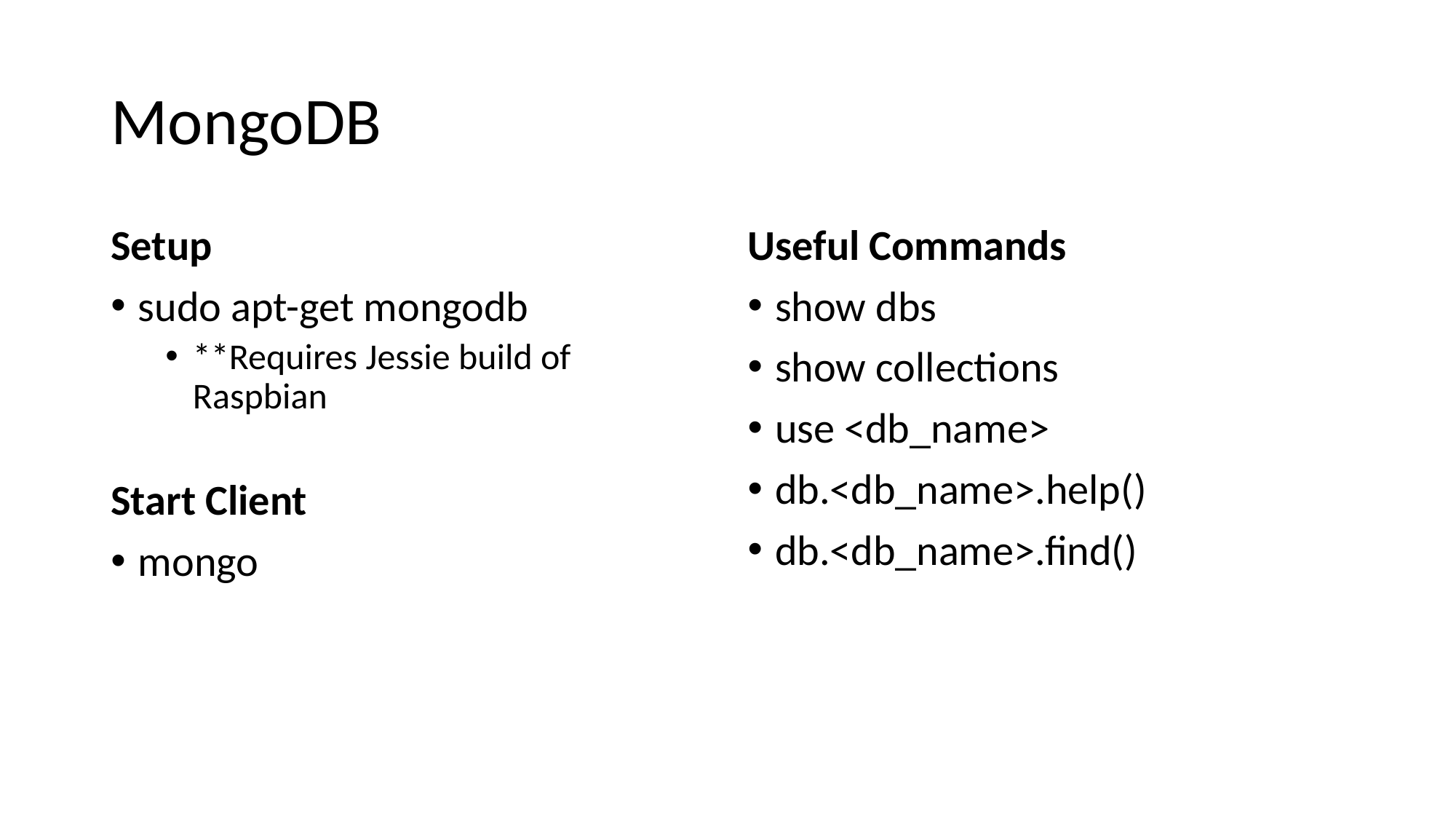

# MongoDB
Setup
sudo apt-get mongodb
**Requires Jessie build of Raspbian

Start Client
mongo

Useful Commands
show dbs
show collections
use <db_name>
db.<db_name>.help()
db.<db_name>.find()